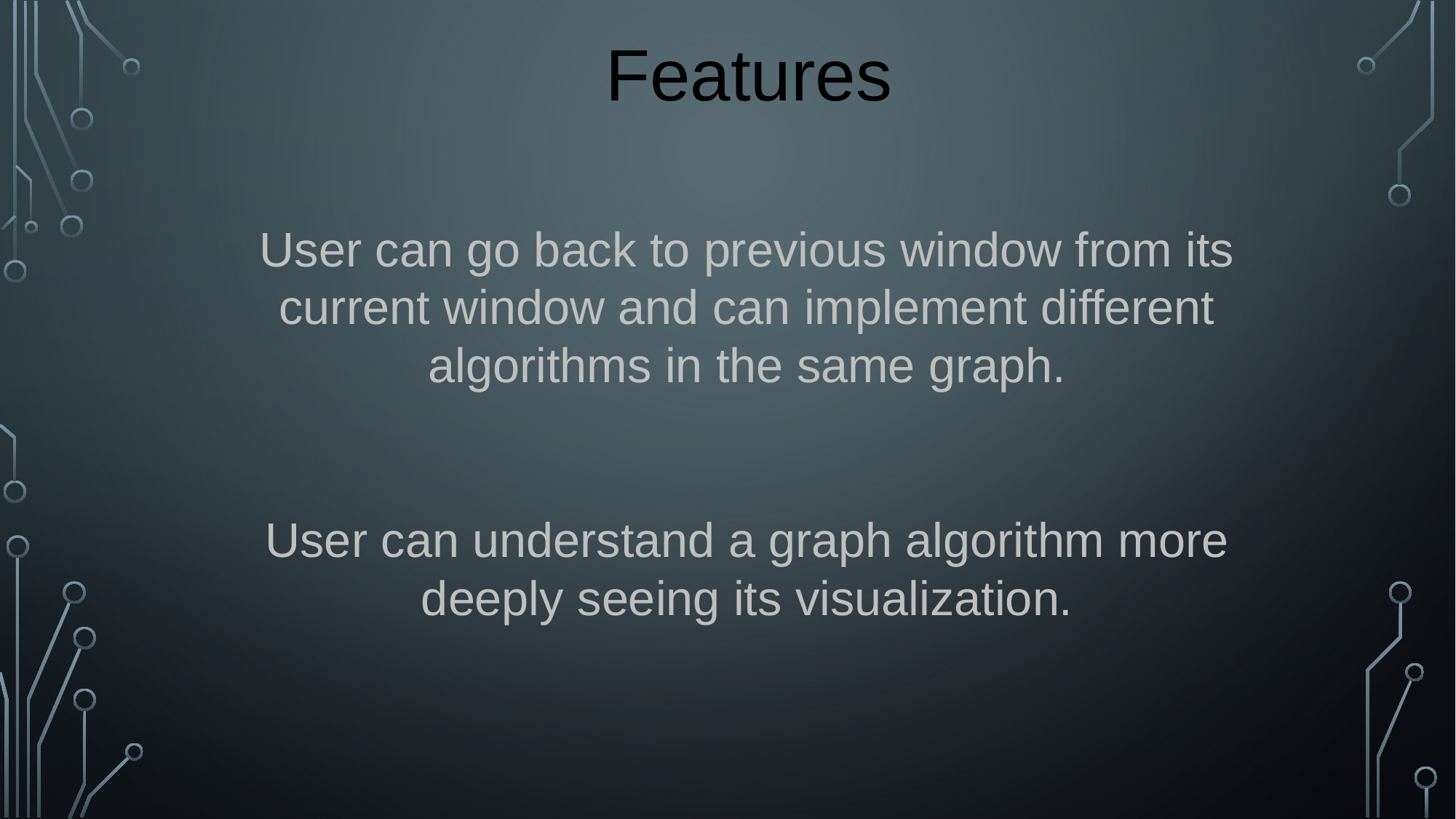

Features

User can go back to previous window from its current window and can implement different algorithms in the same graph.

User can understand a graph algorithm more deeply seeing its visualization.